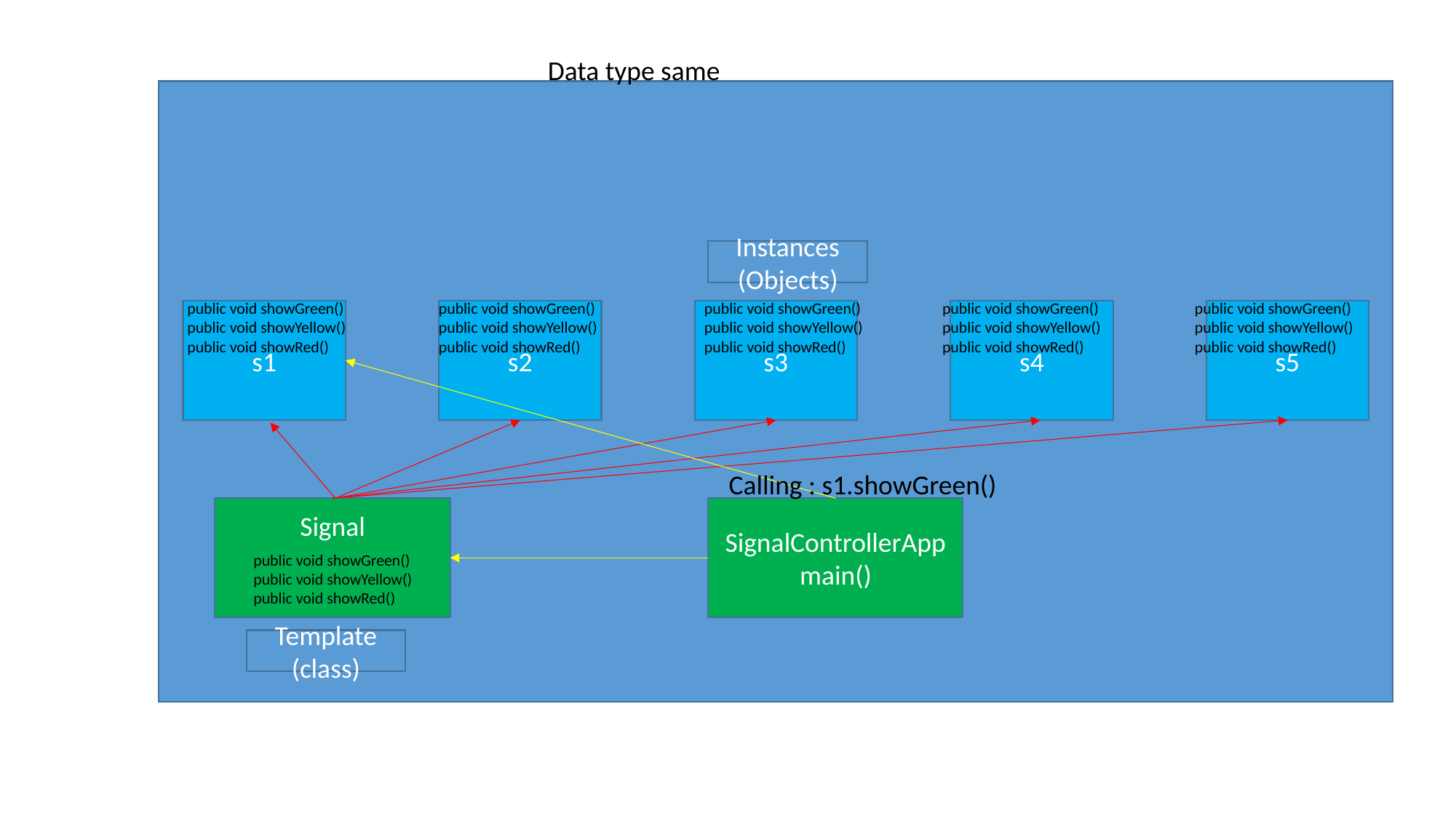

Data type same

Instances (Objects)
public void showGreen()
public void showYellow()
public void showRed()
public void showGreen()
public void showYellow()
public void showRed()
public void showGreen()
public void showYellow()
public void showRed()
public void showGreen()
public void showYellow()
public void showRed()
public void showGreen()
public void showYellow()
public void showRed()
s1
s2
s3
s4
s5
Calling : s1.showGreen()
Signal

SignalControllerApp
main()
public void showGreen()
public void showYellow()
public void showRed()
Template (class)